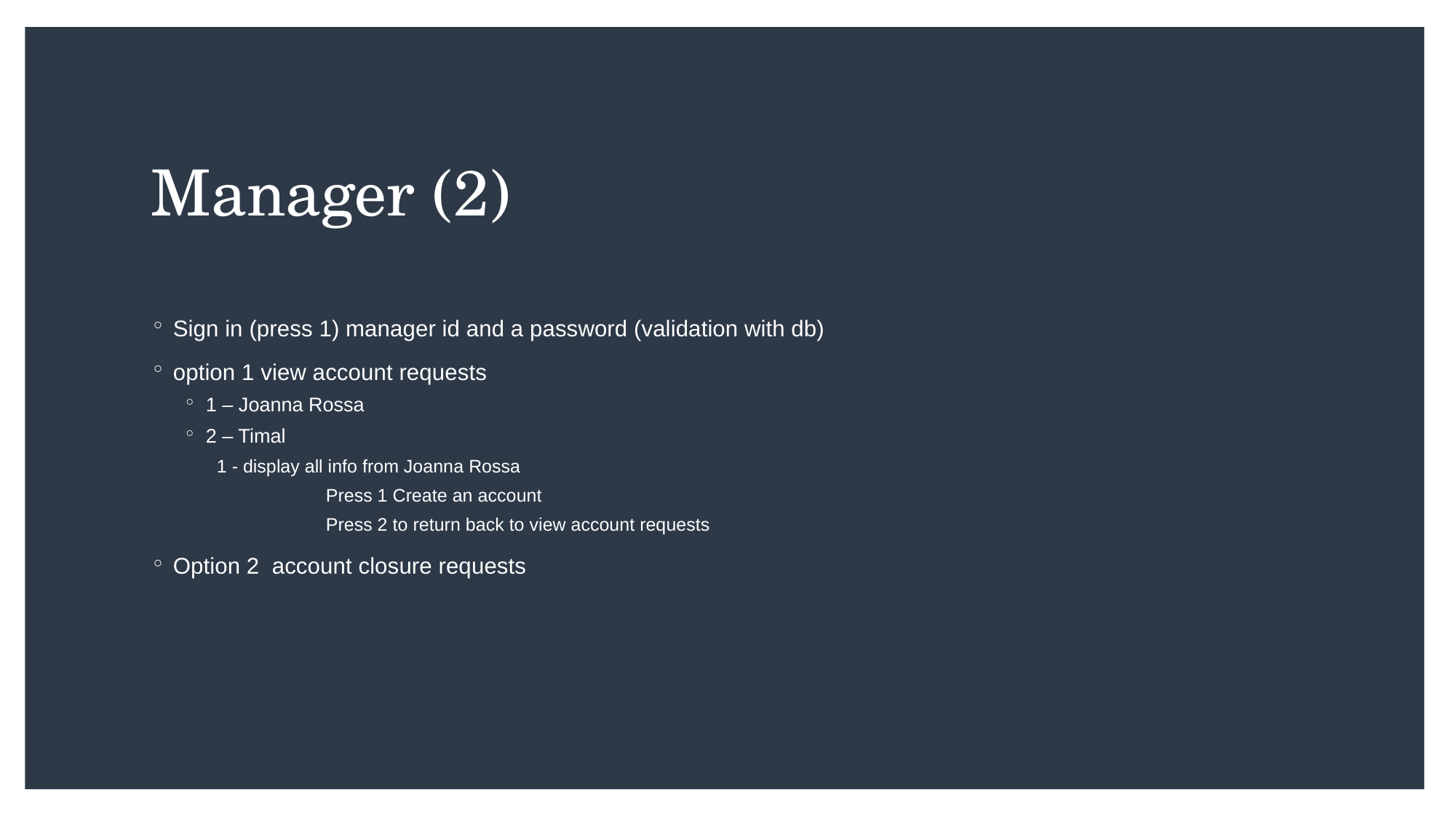

# Manager (2)
Sign in (press 1) manager id and a password (validation with db)
option 1 view account requests
1 – Joanna Rossa
2 – Timal
1 - display all info from Joanna Rossa
	Press 1 Create an account
	Press 2 to return back to view account requests
Option 2  account closure requests